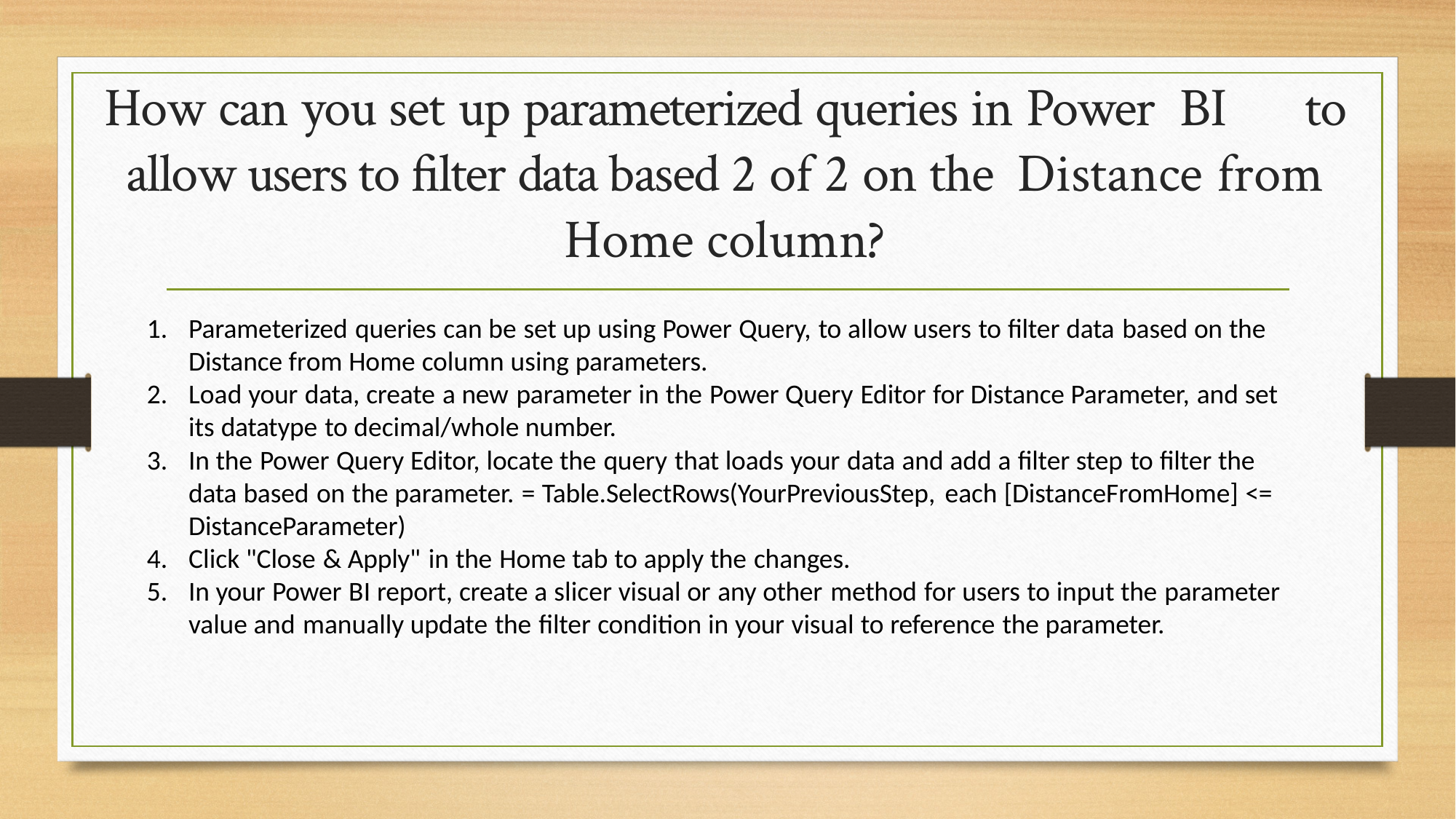

# How can you set up parameterized queries in Power  BI	to allow users to filter data based 2 of 2 on the  Distance	from Home column?
Parameterized queries can be set up using Power Query, to allow users to filter data based on the  Distance from Home column using parameters.
Load your data, create a new parameter in the Power Query Editor for Distance Parameter, and set  its datatype to decimal/whole number.
In the Power Query Editor, locate the query that loads your data and add a filter step to filter the  data based on the parameter. = Table.SelectRows(YourPreviousStep, each [DistanceFromHome] <=  DistanceParameter)
Click "Close & Apply" in the Home tab to apply the changes.
In your Power BI report, create a slicer visual or any other method for users to input the parameter  value and manually update the filter condition in your visual to reference the parameter.